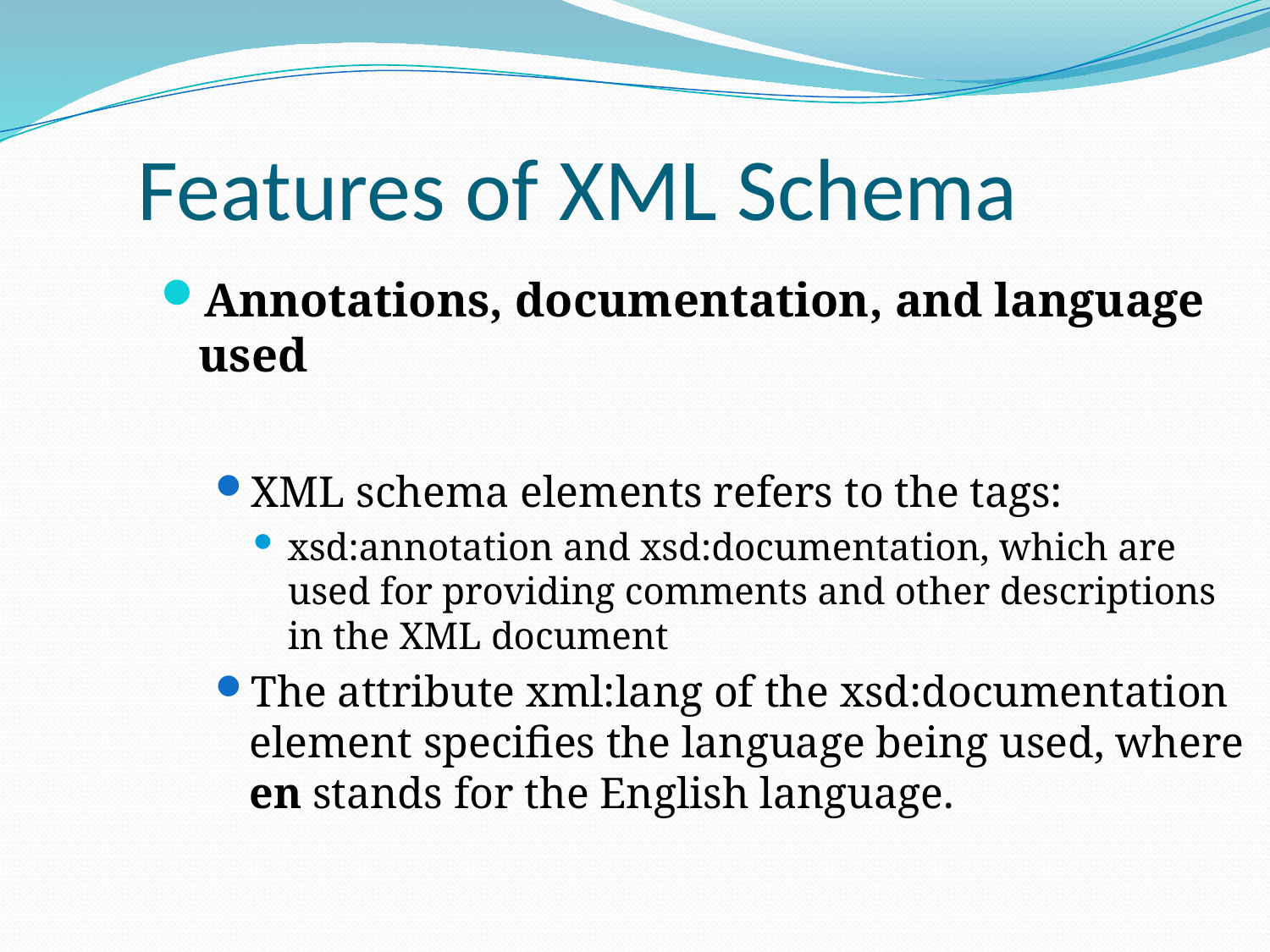

Features of XML Schema
Annotations, documentation, and language used

XML schema elements refers to the tags:
xsd:annotation and xsd:documentation, which are used for providing comments and other descriptions in the XML document
The attribute xml:lang of the xsd:documentation element specifies the language being used, where en stands for the English language.